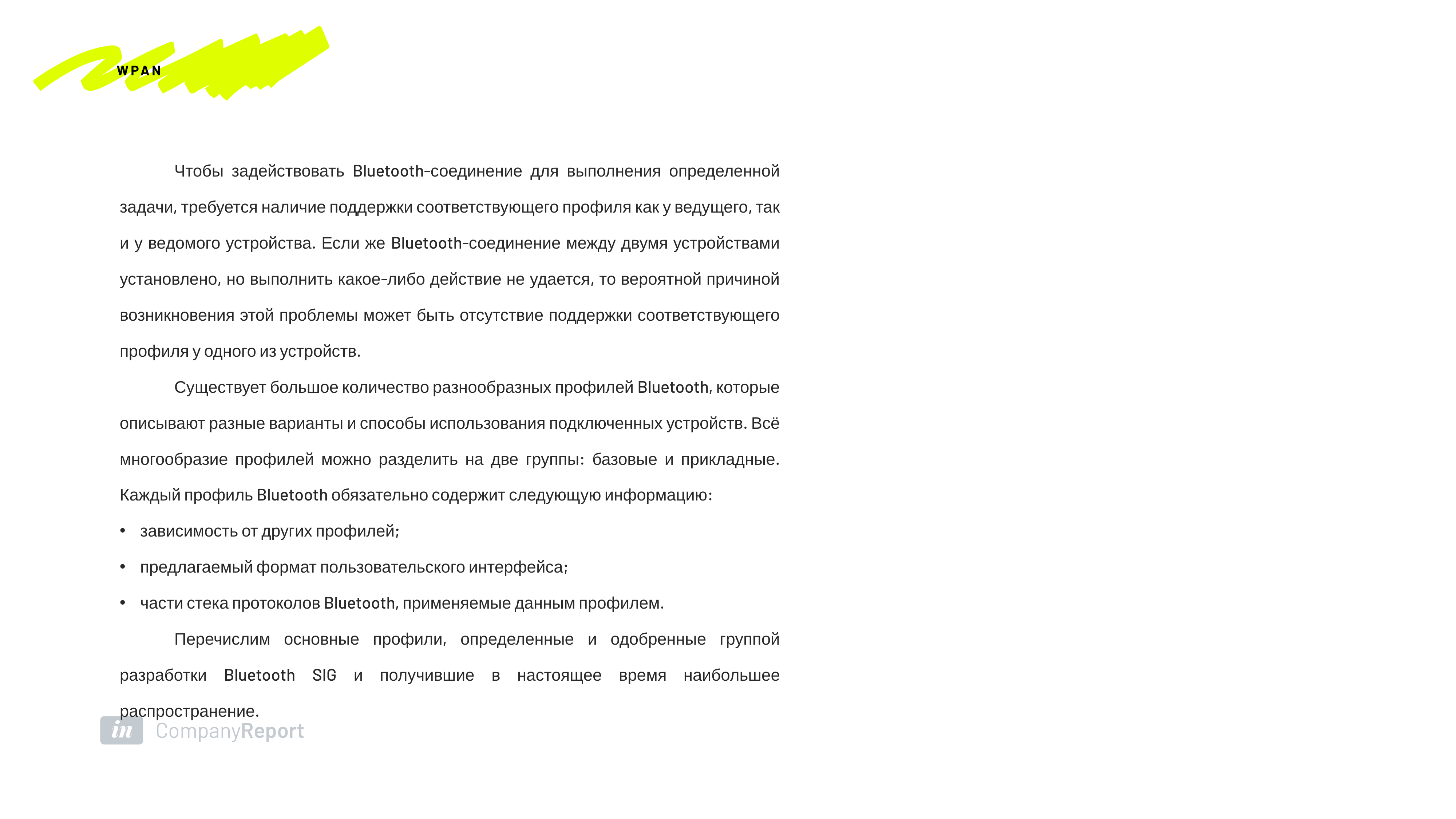

WPAN
	Чтобы задействовать Bluetooth-соединение для выполнения определенной задачи, требуется наличие поддержки соответствующего профиля как у ведущего, так и у ведомого устройства. Если же Bluetooth-соединение между двумя устройствами установлено, но выполнить какое-либо действие не удается, то вероятной причиной возникновения этой проблемы может быть отсутствие поддержки соответствующего профиля у одного из устройств.
	Существует большое количество разнообразных профилей Bluetooth, которые описывают разные варианты и способы использования подключенных устройств. Всё многообразие профилей можно разделить на две группы: базовые и прикладные. Каждый профиль Bluetooth обязательно содержит следующую информацию:
зависимость от других профилей;
предлагаемый формат пользовательского интерфейса;
части стека протоколов Bluetooth, применяемые данным профилем.
	Перечислим основные профили, определенные и одобренные группой разработки Bluetooth SIG и получившие в настоящее время наибольшее распространение.